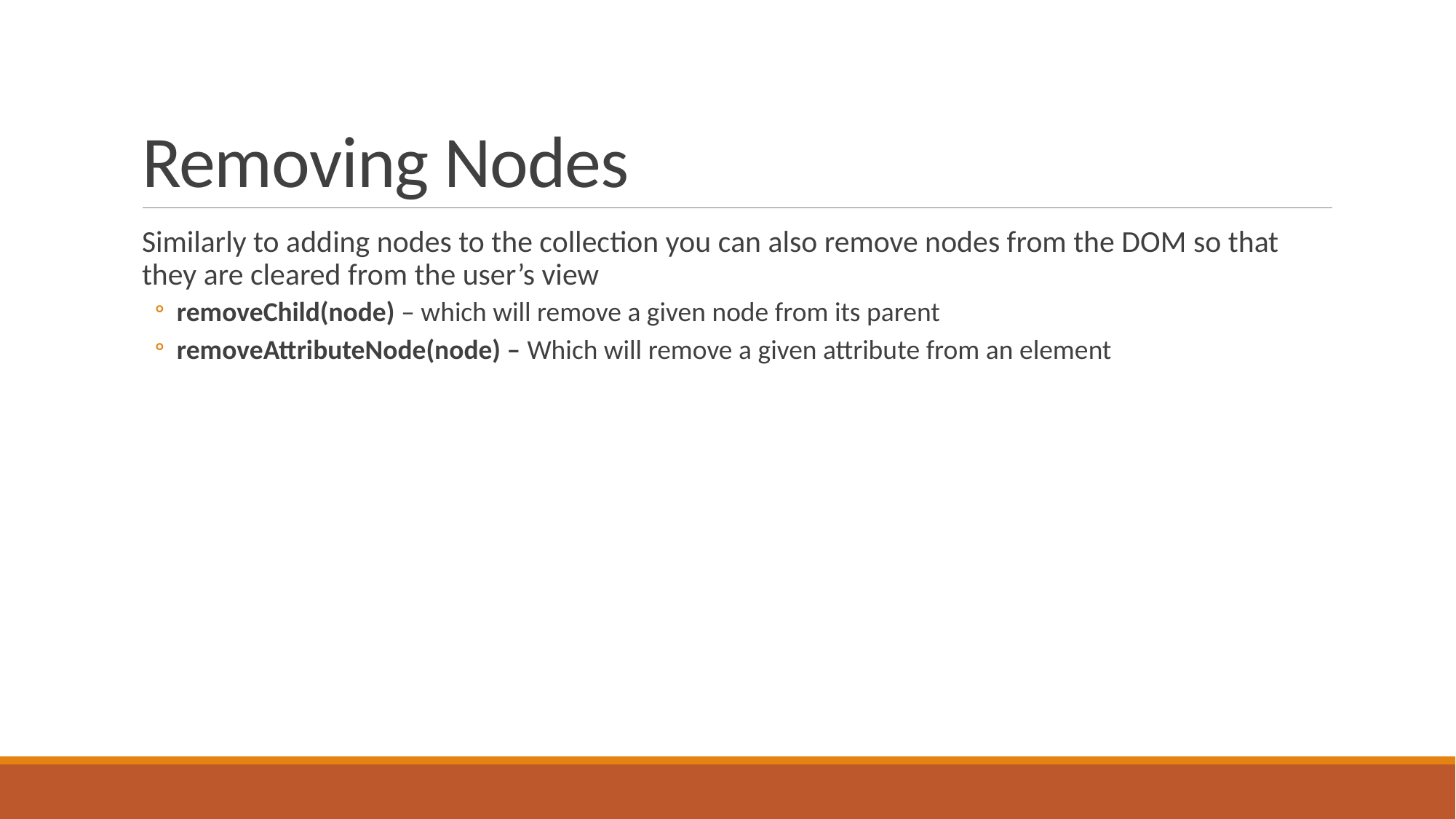

# Removing Nodes
Similarly to adding nodes to the collection you can also remove nodes from the DOM so that they are cleared from the user’s view
removeChild(node) – which will remove a given node from its parent
removeAttributeNode(node) – Which will remove a given attribute from an element